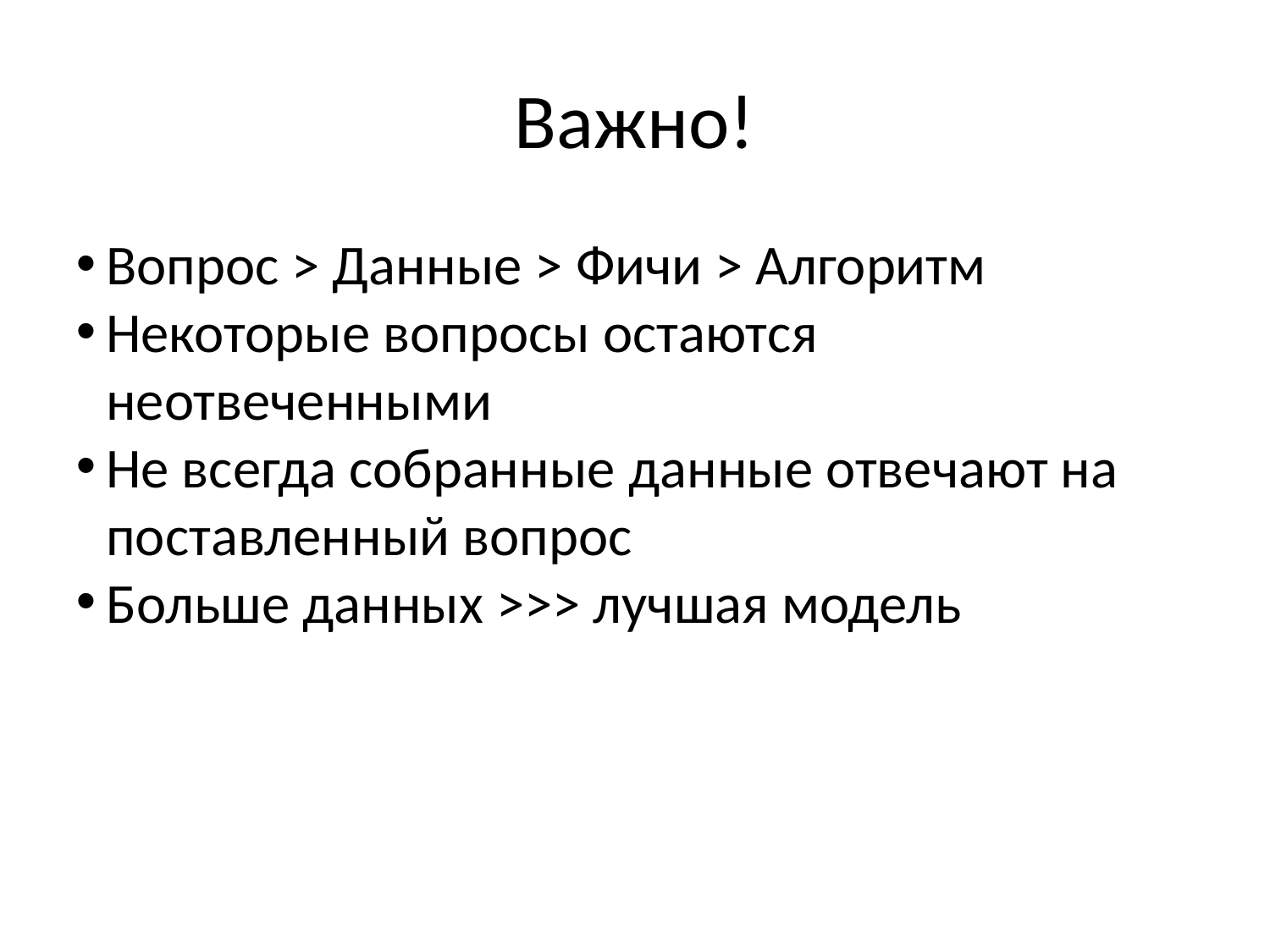

Важно!
Вопрос > Данные > Фичи > Алгоритм
Некоторые вопросы остаются неотвеченными
Не всегда собранные данные отвечают на поставленный вопрос
Больше данных >>> лучшая модель